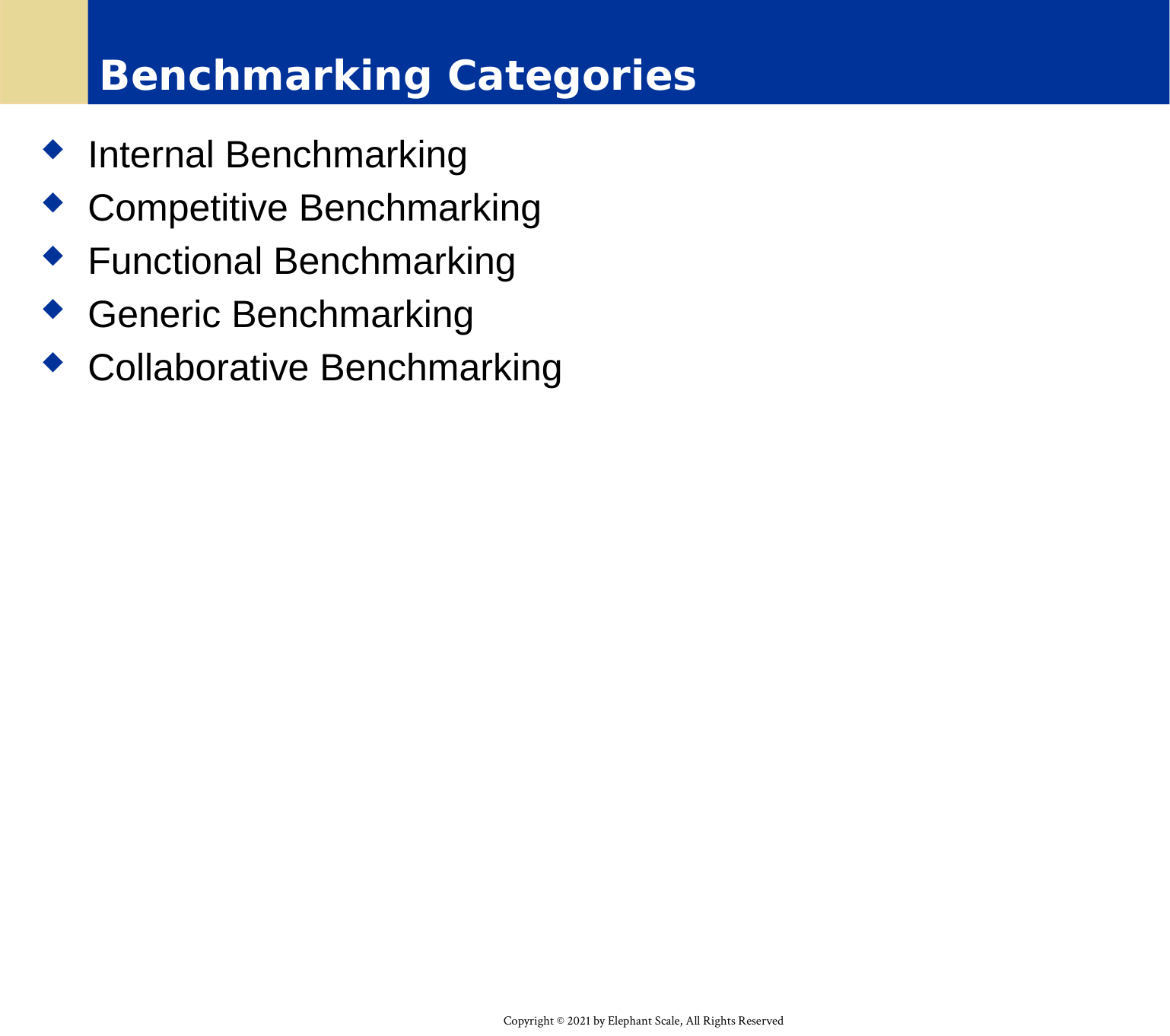

# Benchmarking Categories
 Internal Benchmarking
 Competitive Benchmarking
 Functional Benchmarking
 Generic Benchmarking
 Collaborative Benchmarking
Copyright © 2021 by Elephant Scale, All Rights Reserved